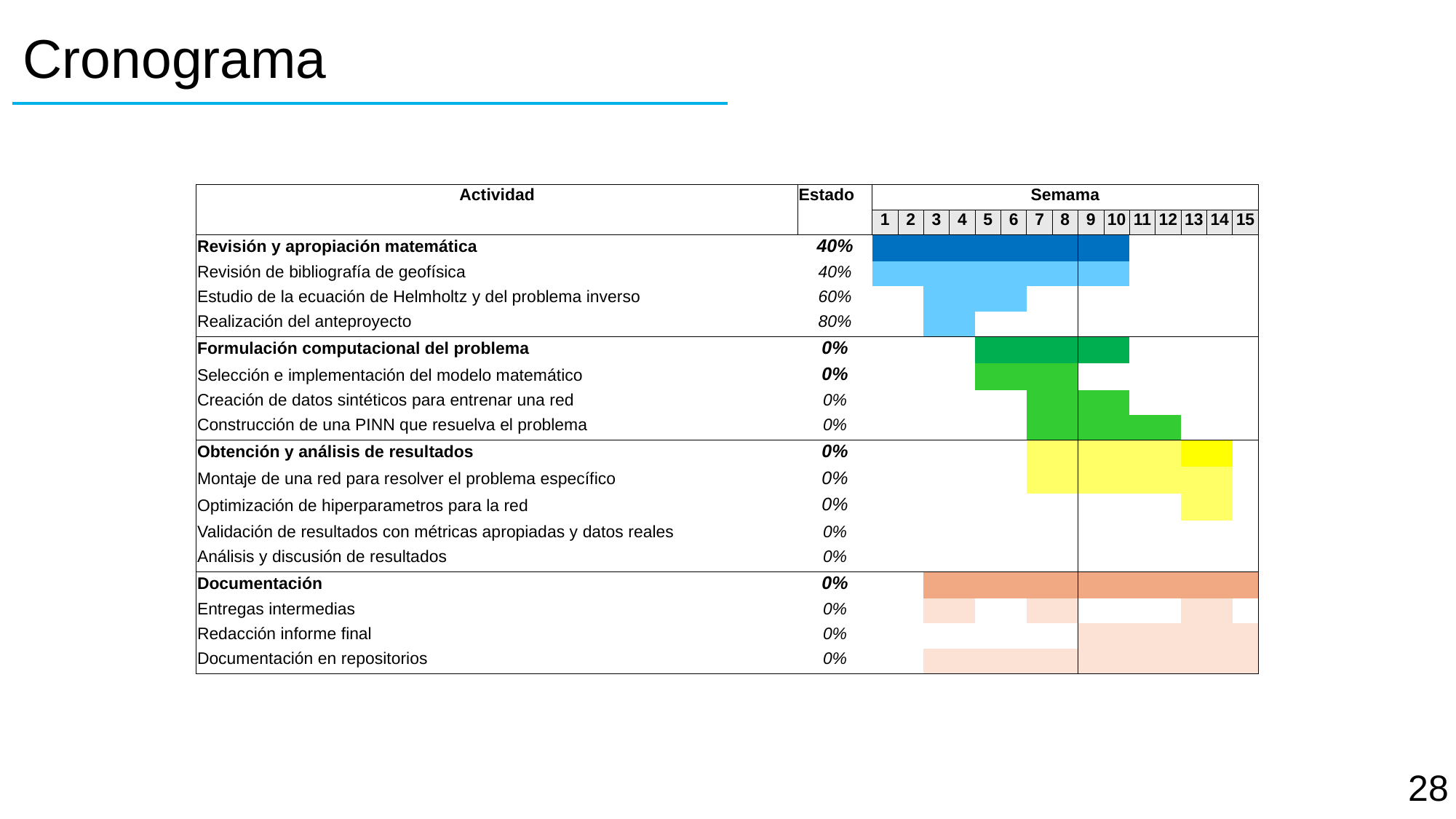

# Cronograma
| Actividad | Estado | Semama |  |  |  |  |  |  |  |  |  |  |  |  |  |  |
| --- | --- | --- | --- | --- | --- | --- | --- | --- | --- | --- | --- | --- | --- | --- | --- | --- |
|  |  | 1 | 2 | 3 | 4 | 5 | 6 | 7 | 8 | 9 | 10 | 11 | 12 | 13 | 14 | 15 |
| Revisión y apropiación matemática | 40% |  |  |  |  |  |  |  |  |  |  |  |  |  |  |  |
| Revisión de bibliografía de geofísica | 40% |  |  |  |  |  |  |  |  |  |  |  |  |  |  |  |
| Estudio de la ecuación de Helmholtz y del problema inverso | 60% |  |  |  |  |  |  |  |  |  |  |  |  |  |  |  |
| Realización del anteproyecto | 80% |  |  |  |  |  |  |  |  |  |  |  |  |  |  |  |
| Formulación computacional del problema | 0% |  |  |  |  |  |  |  |  |  |  |  |  |  |  |  |
| Selección e implementación del modelo matemático | 0% |  |  |  |  |  |  |  |  |  |  |  |  |  |  |  |
| Creación de datos sintéticos para entrenar una red | 0% |  |  |  |  |  |  |  |  |  |  |  |  |  |  |  |
| Construcción de una PINN que resuelva el problema | 0% |  |  |  |  |  |  |  |  |  |  |  |  |  |  |  |
| Obtención y análisis de resultados | 0% |  |  |  |  |  |  |  |  |  |  |  |  |  |  |  |
| Montaje de una red para resolver el problema específico | 0% |  |  |  |  |  |  |  |  |  |  |  |  |  |  |  |
| Optimización de hiperparametros para la red | 0% |  |  |  |  |  |  |  |  |  |  |  |  |  |  |  |
| Validación de resultados con métricas apropiadas y datos reales | 0% |  |  |  |  |  |  |  |  |  |  |  |  |  |  |  |
| Análisis y discusión de resultados | 0% |  |  |  |  |  |  |  |  |  |  |  |  |  |  |  |
| Documentación | 0% |  |  |  |  |  |  |  |  |  |  |  |  |  |  |  |
| Entregas intermedias | 0% |  |  |  |  |  |  |  |  |  |  |  |  |  |  |  |
| Redacción informe final | 0% |  |  |  |  |  |  |  |  |  |  |  |  |  |  |  |
| Documentación en repositorios | 0% |  |  |  |  |  |  |  |  |  |  |  |  |  |  |  |
28